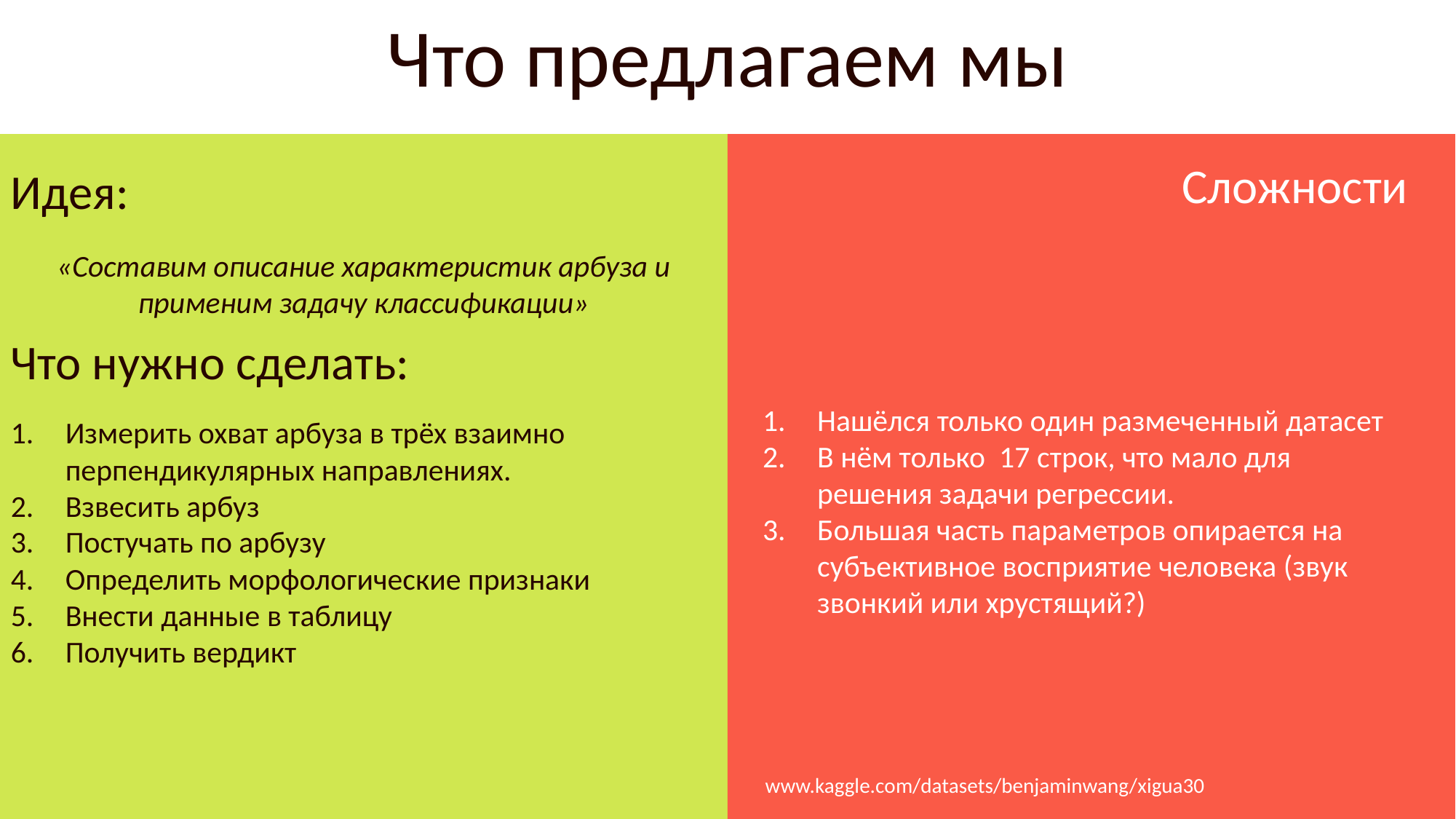

Что предлагаем мы

Сложности
Идея:
«Составим описание характеристик арбуза и применим задачу классификации»
Что нужно сделать:
Нашёлся только один размеченный датасет
В нём только  17 строк, что мало для решения задачи регрессии.
Большая часть параметров опирается на субъективное восприятие человека (звук звонкий или хрустящий?)
Измерить охват арбуза в трёх взаимно перпендикулярных направлениях.
Взвесить арбуз
Постучать по арбузу
Определить морфологические признаки
Внести данные в таблицу
Получить вердикт
www.kaggle.com/datasets/benjaminwang/xigua30